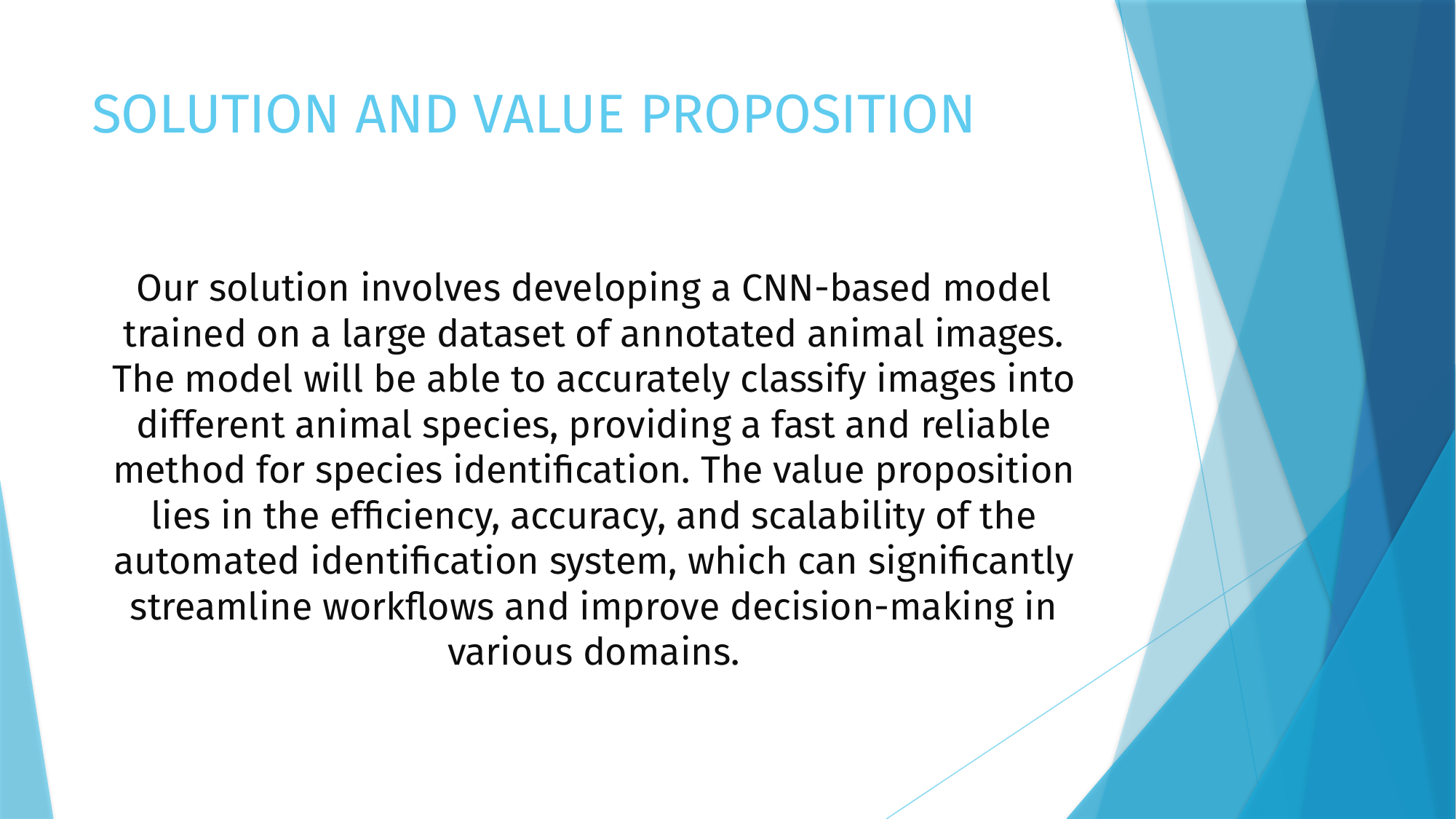

# SOLUTION AND VALUE PROPOSITION
Our solution involves developing a CNN-based model trained on a large dataset of annotated animal images. The model will be able to accurately classify images into different animal species, providing a fast and reliable method for species identification. The value proposition lies in the efficiency, accuracy, and scalability of the automated identification system, which can significantly streamline workflows and improve decision-making in various domains.